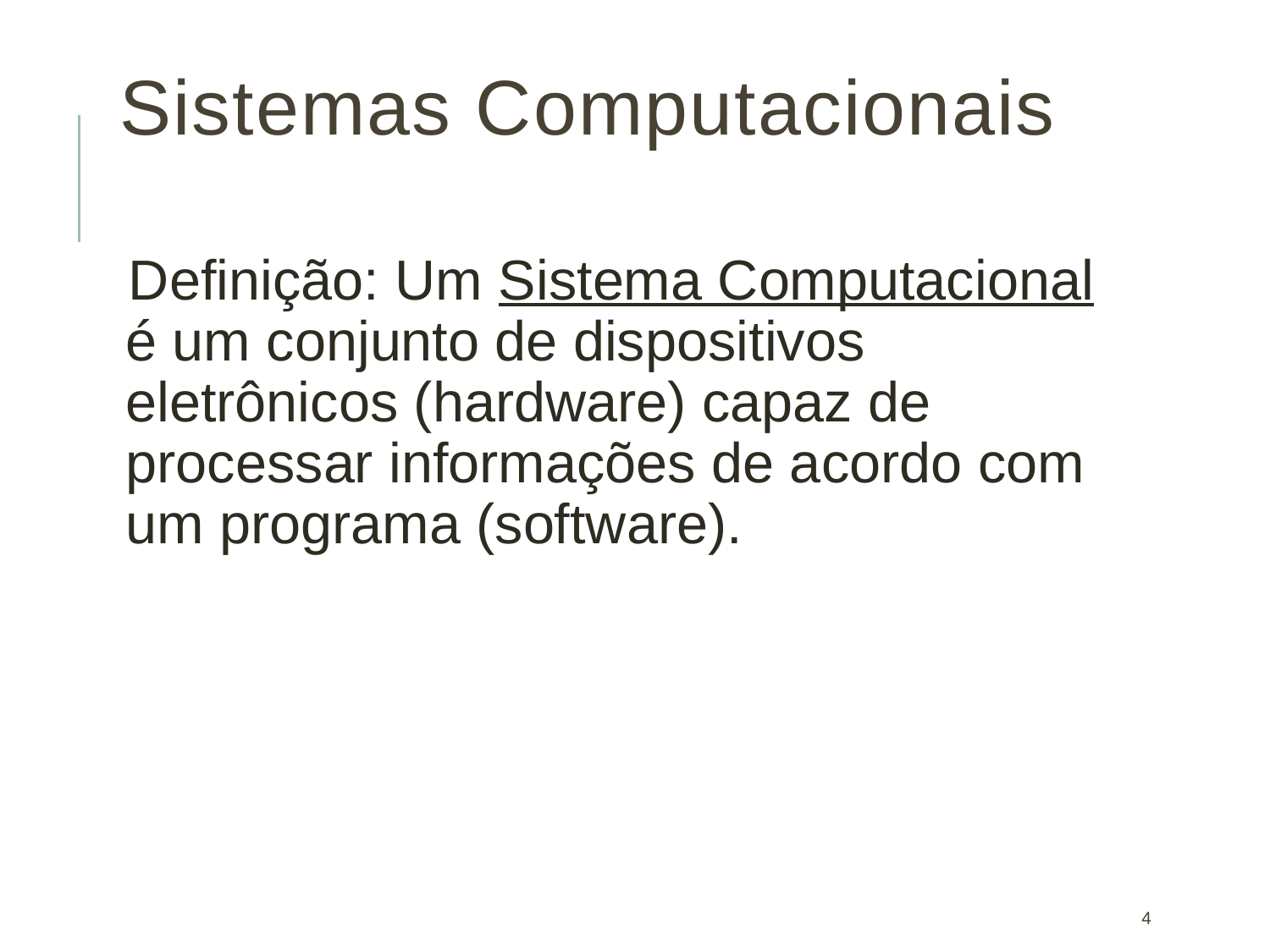

# Sistemas Computacionais
Definição: Um Sistema Computacional é um conjunto de dispositivos eletrônicos (hardware) capaz de processar informações de acordo com um programa (software).
4